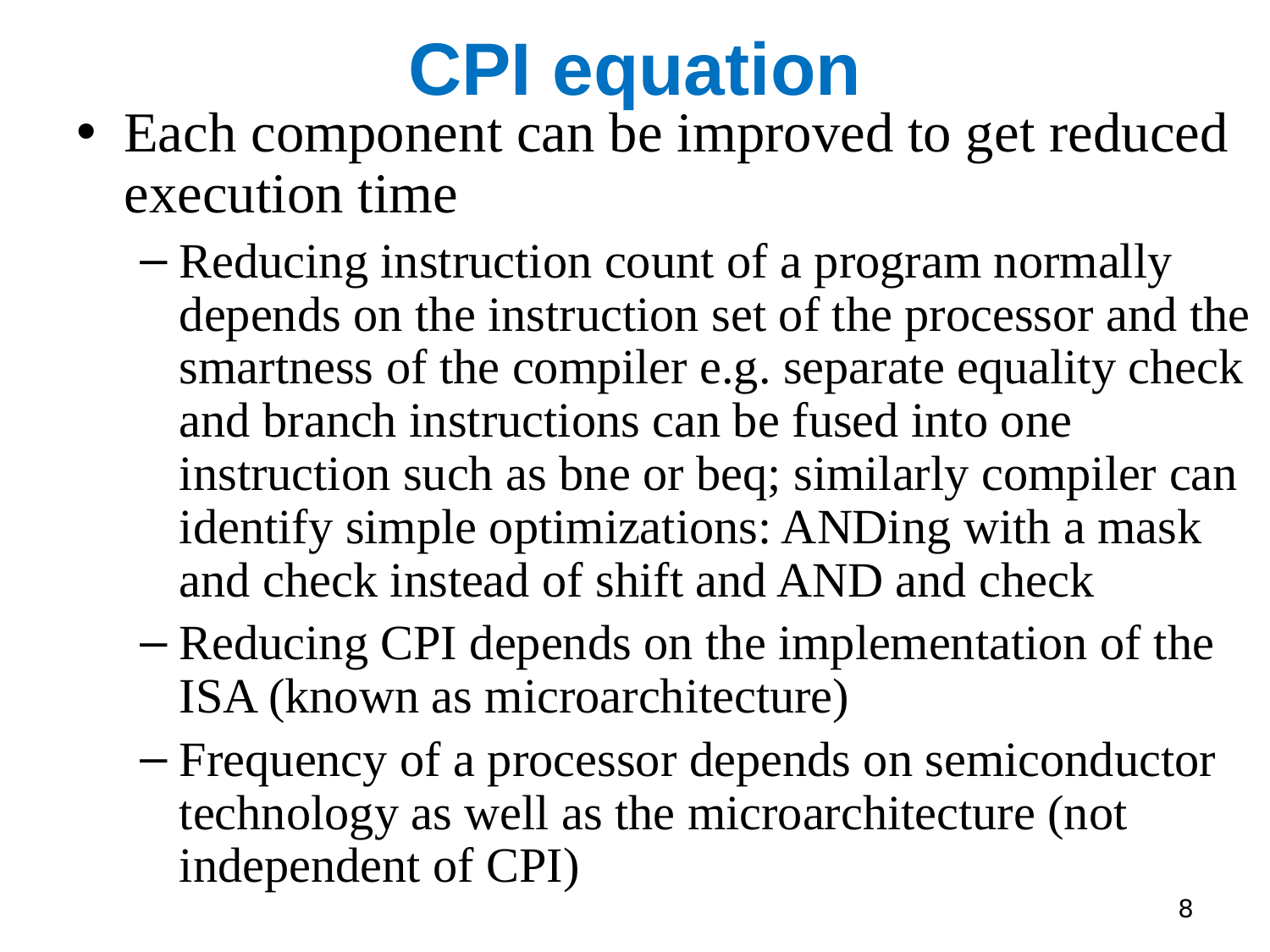

# CPI equation
Each component can be improved to get reduced execution time
Reducing instruction count of a program normally depends on the instruction set of the processor and the smartness of the compiler e.g. separate equality check and branch instructions can be fused into one instruction such as bne or beq; similarly compiler can identify simple optimizations: ANDing with a mask and check instead of shift and AND and check
Reducing CPI depends on the implementation of the ISA (known as microarchitecture)
Frequency of a processor depends on semiconductor technology as well as the microarchitecture (not independent of CPI)
8